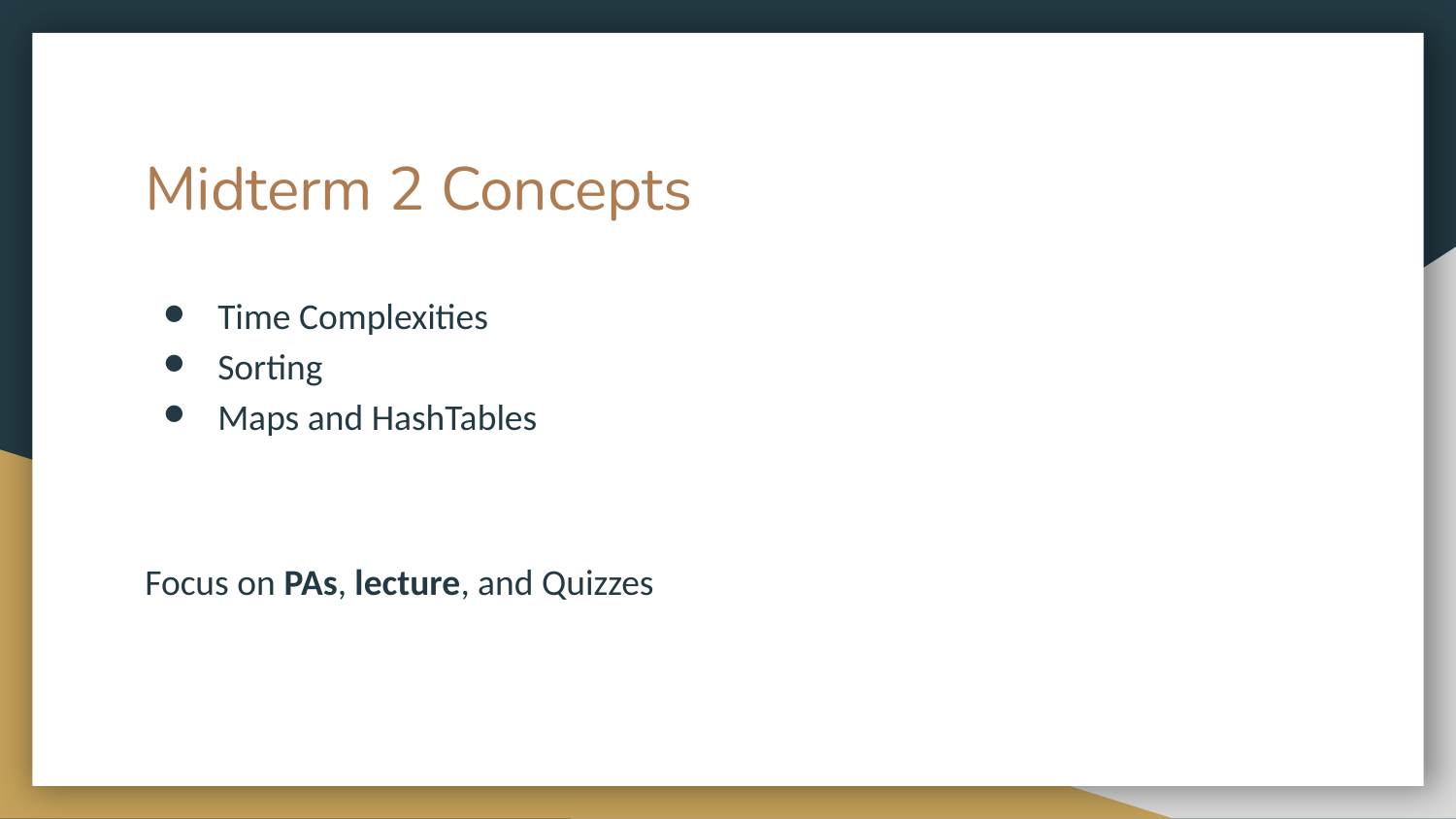

# Midterm 2 Concepts
Time Complexities
Sorting
Maps and HashTables

Focus on PAs, lecture, and Quizzes